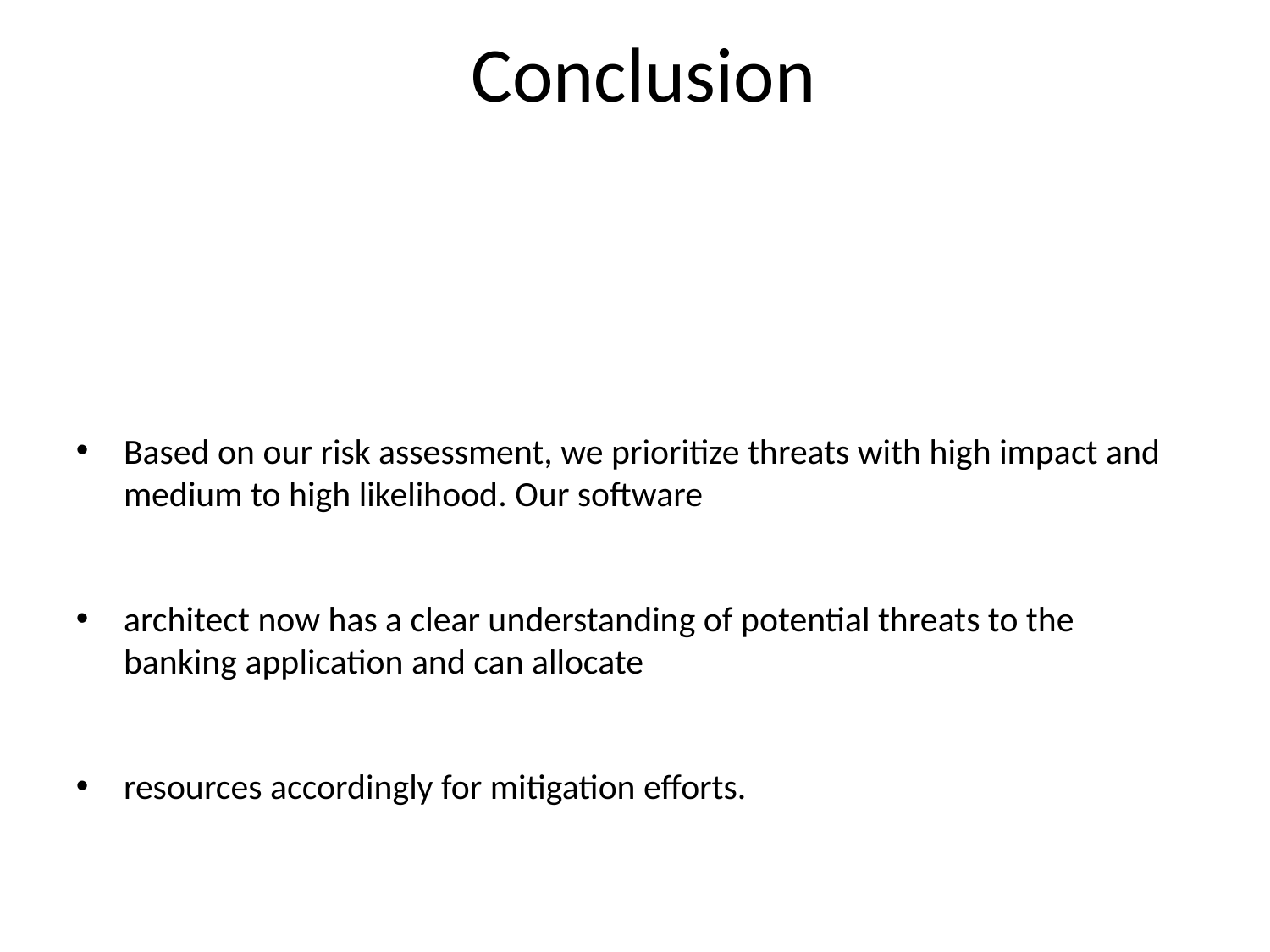

# Conclusion

Based on our risk assessment, we prioritize threats with high impact and medium to high likelihood. Our software

architect now has a clear understanding of potential threats to the banking application and can allocate

resources accordingly for mitigation efforts.